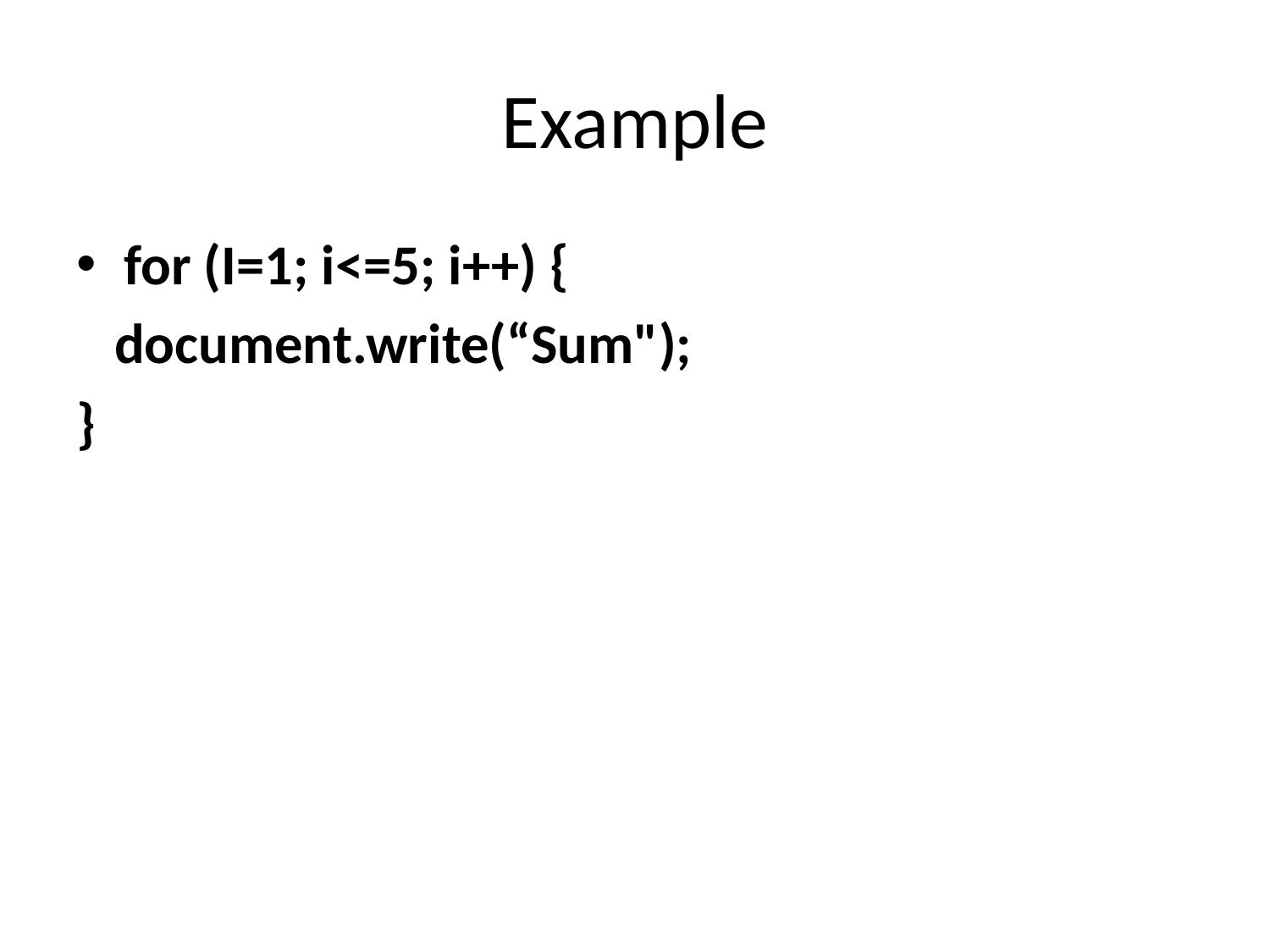

# Example
for (I=1; i<=5; i++) {
   document.write(“Sum");
}